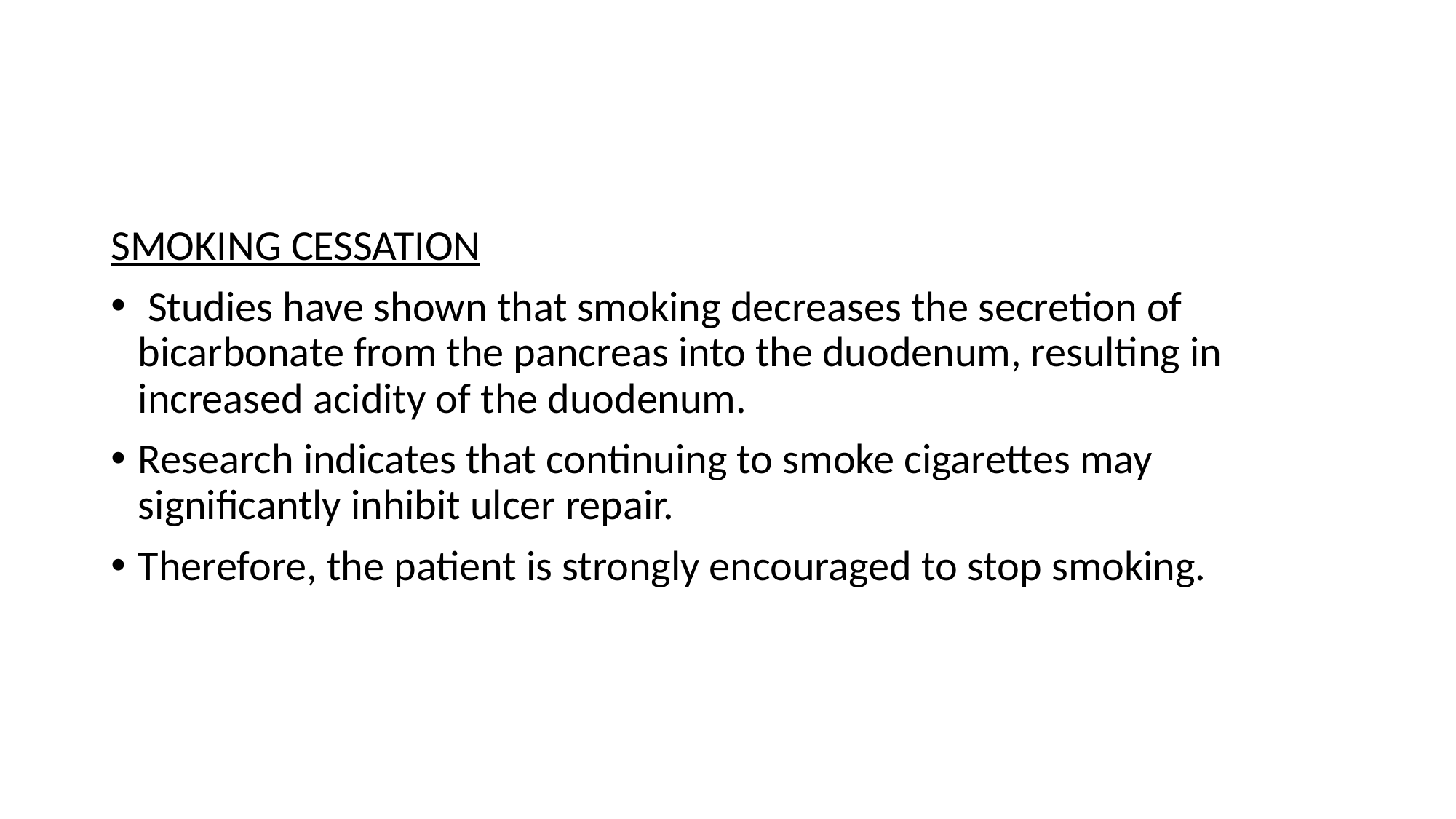

#
SMOKING CESSATION
 Studies have shown that smoking decreases the secretion of bicarbonate from the pancreas into the duodenum, resulting in increased acidity of the duodenum.
Research indicates that continuing to smoke cigarettes may signiﬁcantly inhibit ulcer repair.
Therefore, the patient is strongly encouraged to stop smoking.